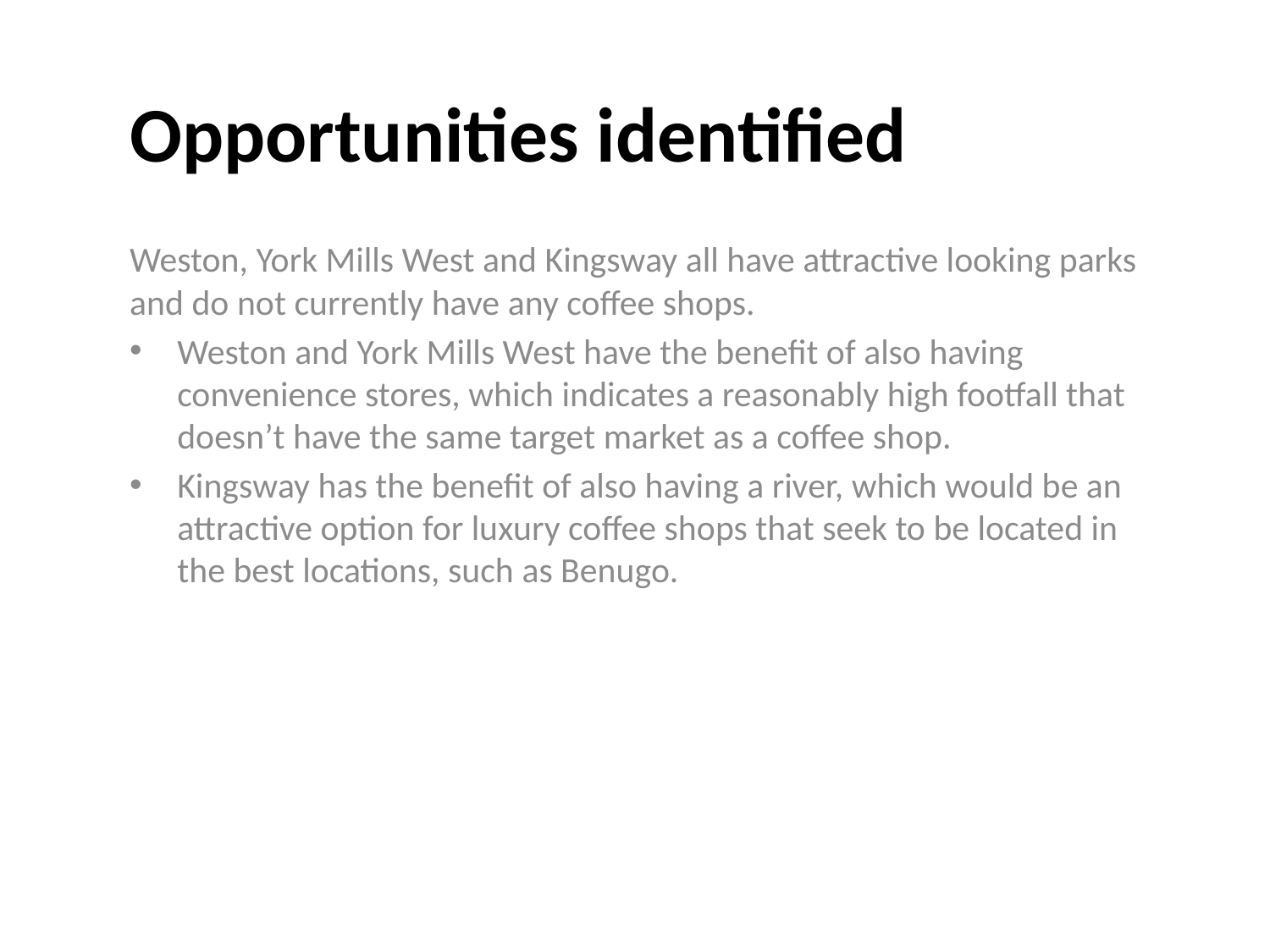

# Opportunities identified
Weston, York Mills West and Kingsway all have attractive looking parks and do not currently have any coffee shops.
Weston and York Mills West have the benefit of also having convenience stores, which indicates a reasonably high footfall that doesn’t have the same target market as a coffee shop.
Kingsway has the benefit of also having a river, which would be an attractive option for luxury coffee shops that seek to be located in the best locations, such as Benugo.